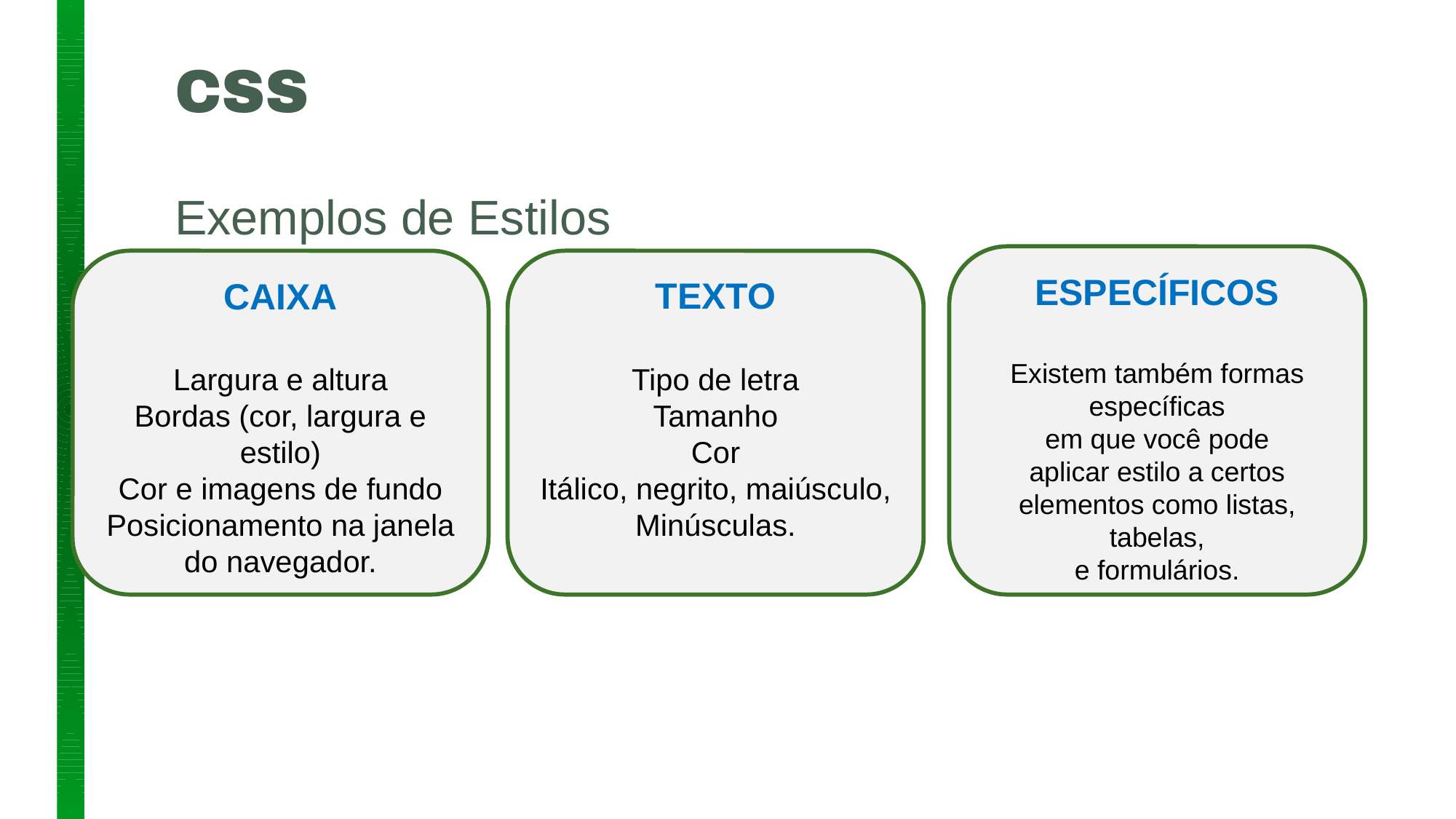

# CSS
Exemplos de Estilos

ESPECÍFICOS

Existem também formas específicas
em que você pode aplicar estilo a certos
elementos como listas, tabelas,
e formulários.
TEXTO

Tipo de letra
Tamanho
Cor
Itálico, negrito, maiúsculo,
Minúsculas.
CAIXA

Largura e altura
Bordas (cor, largura e estilo)
Cor e imagens de fundo
Posicionamento na janela do navegador.